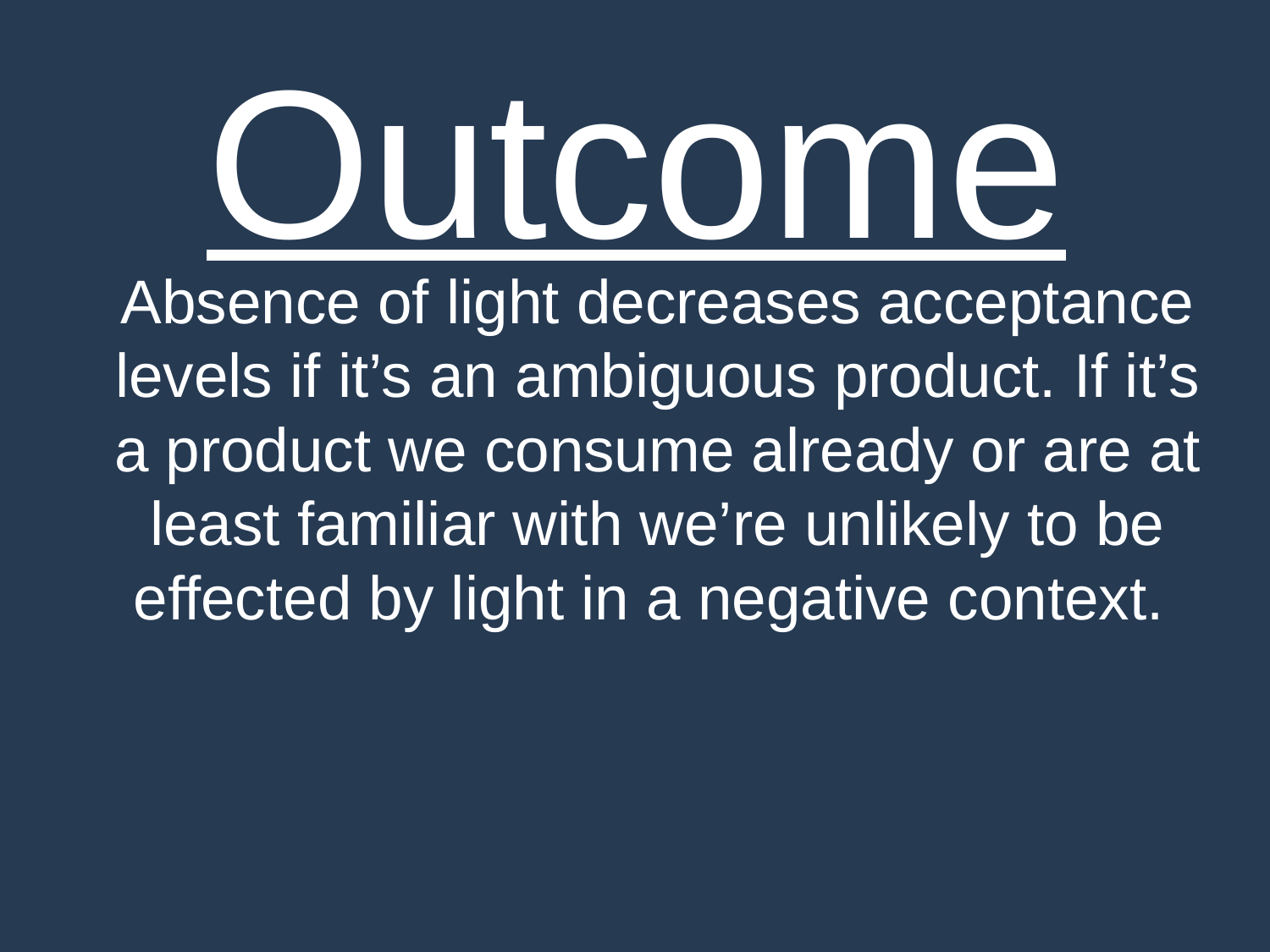

# Outcome
Absence of light decreases acceptance levels if it’s an ambiguous product. If it’s a product we consume already or are at least familiar with we’re unlikely to be effected by light in a negative context.